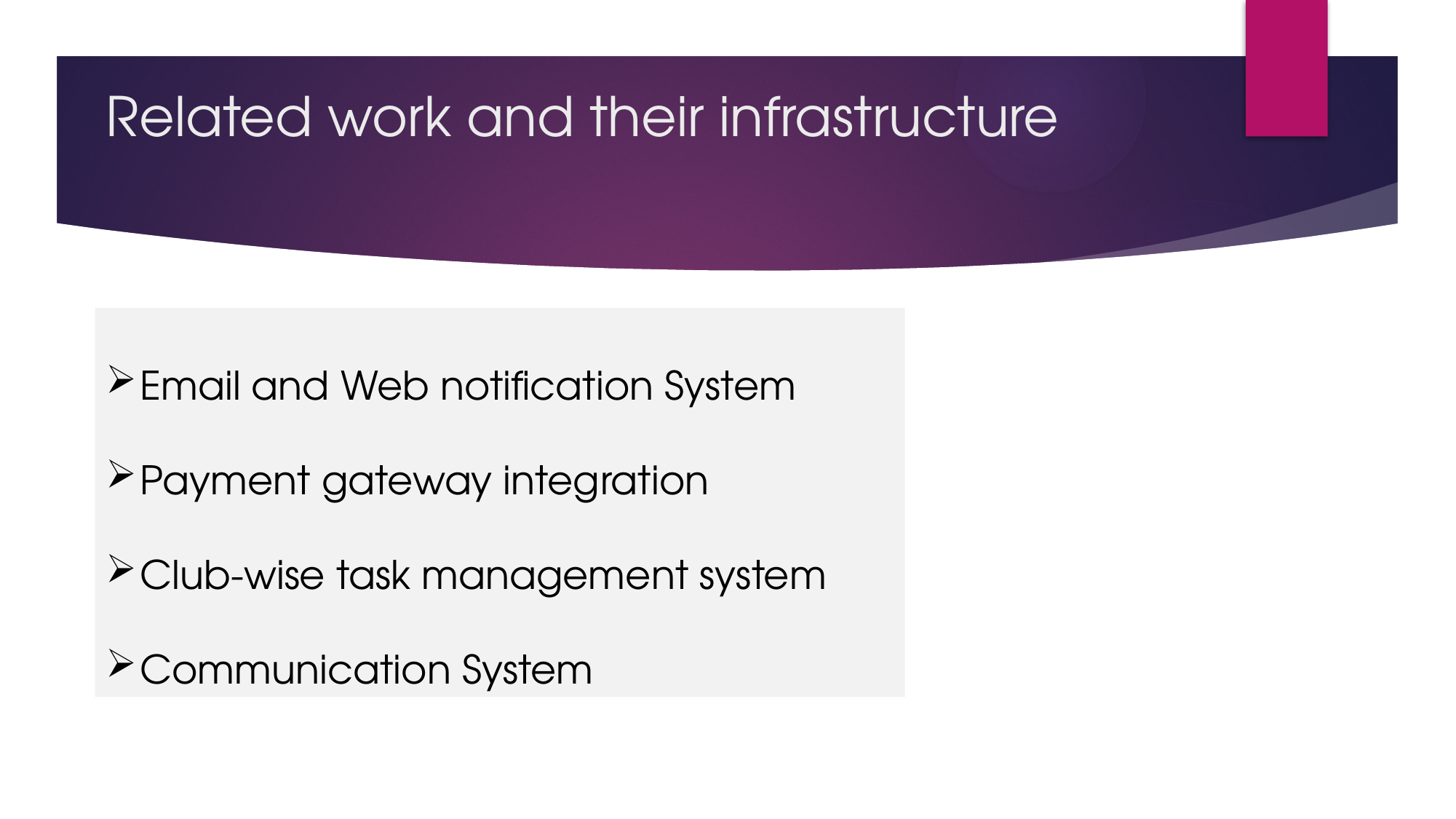

# Related work and their infrastructure
Email and Web notification System
Payment gateway integration
Club-wise task management system
Communication System